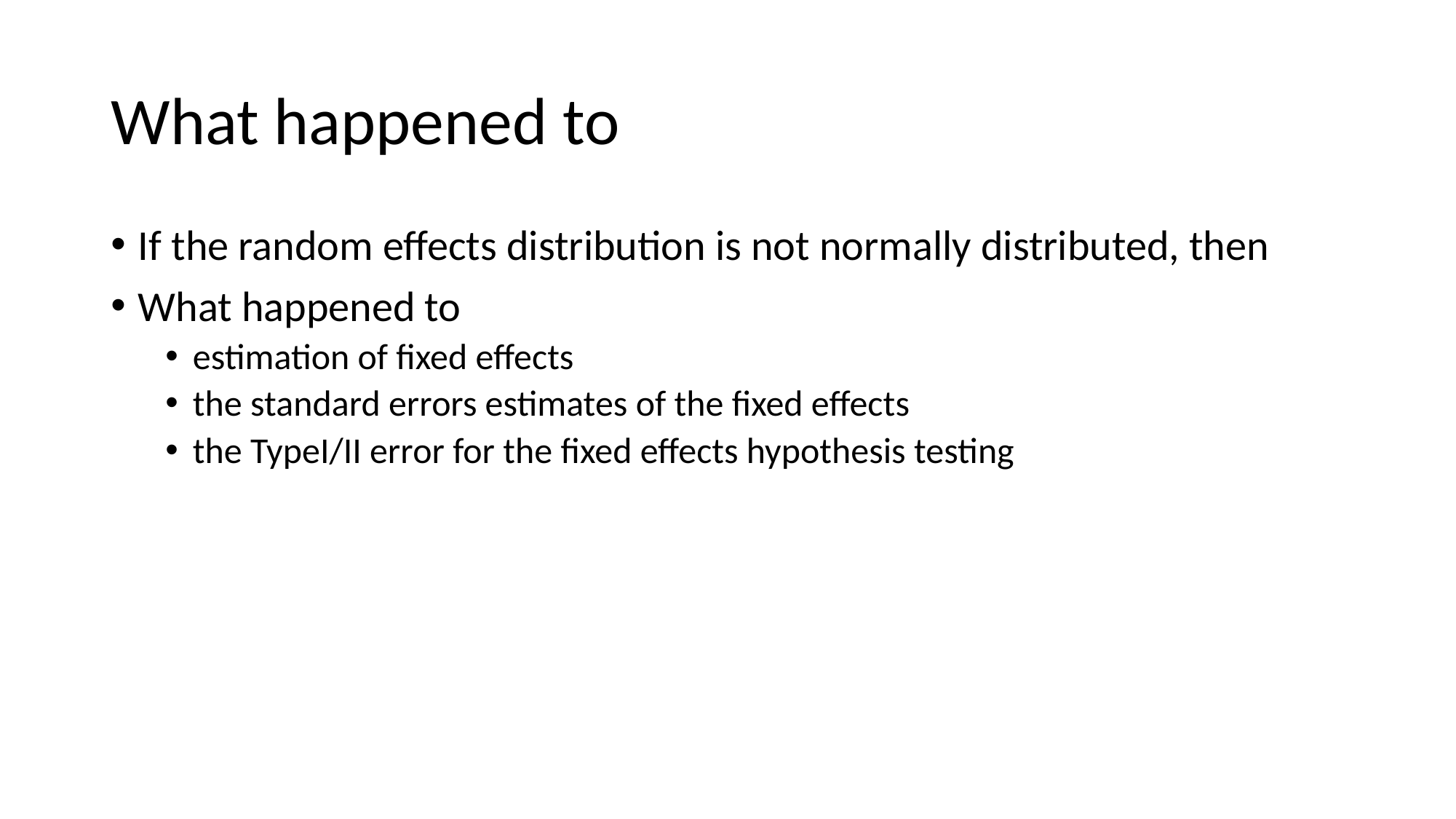

# What happened to
If the random effects distribution is not normally distributed, then
What happened to
estimation of fixed effects
the standard errors estimates of the fixed effects
the TypeI/II error for the fixed effects hypothesis testing